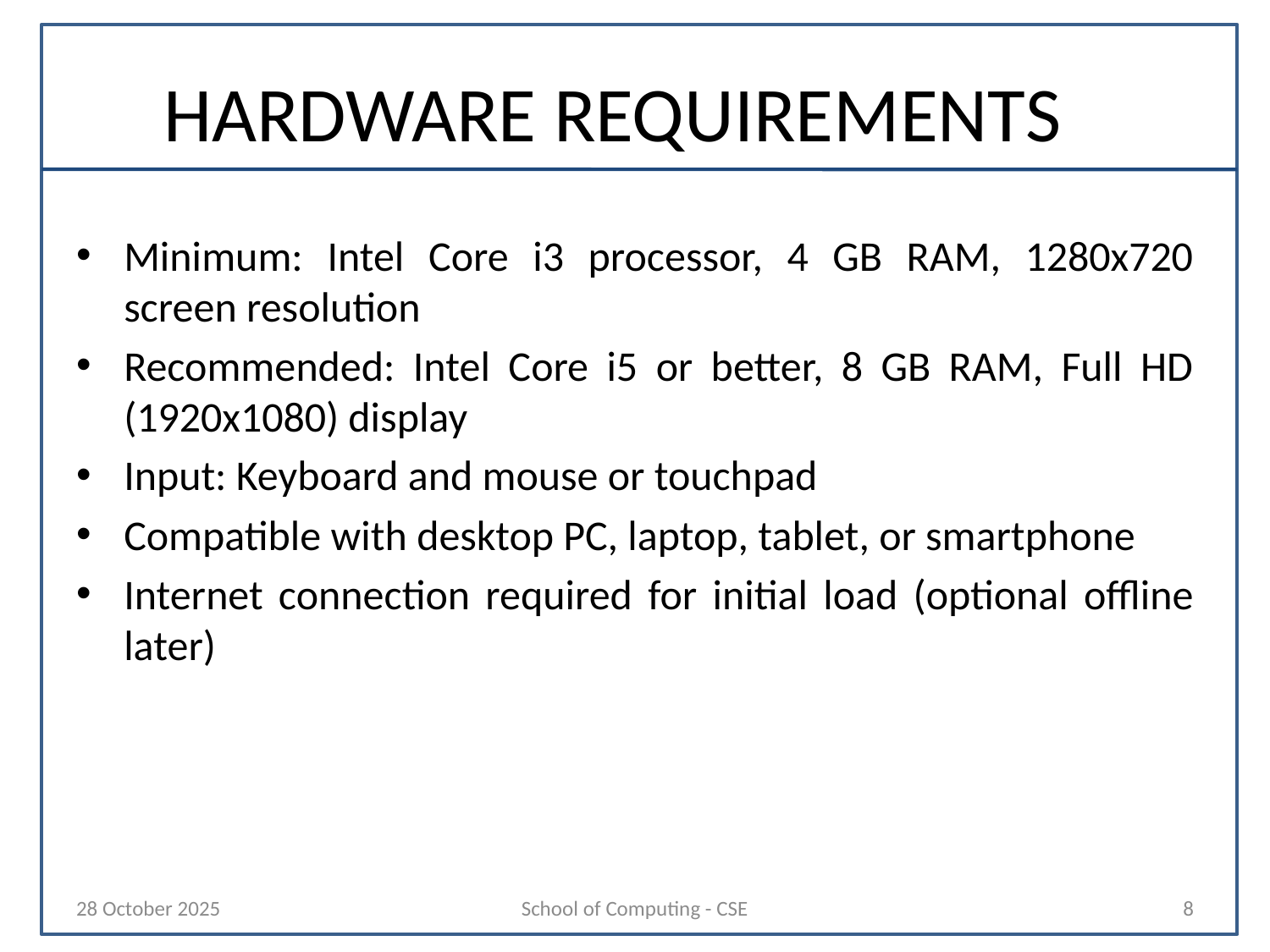

# HARDWARE REQUIREMENTS
Minimum: Intel Core i3 processor, 4 GB RAM, 1280x720 screen resolution
Recommended: Intel Core i5 or better, 8 GB RAM, Full HD (1920x1080) display
Input: Keyboard and mouse or touchpad
Compatible with desktop PC, laptop, tablet, or smartphone
Internet connection required for initial load (optional offline later)

28 October 2025
School of Computing - CSE
8